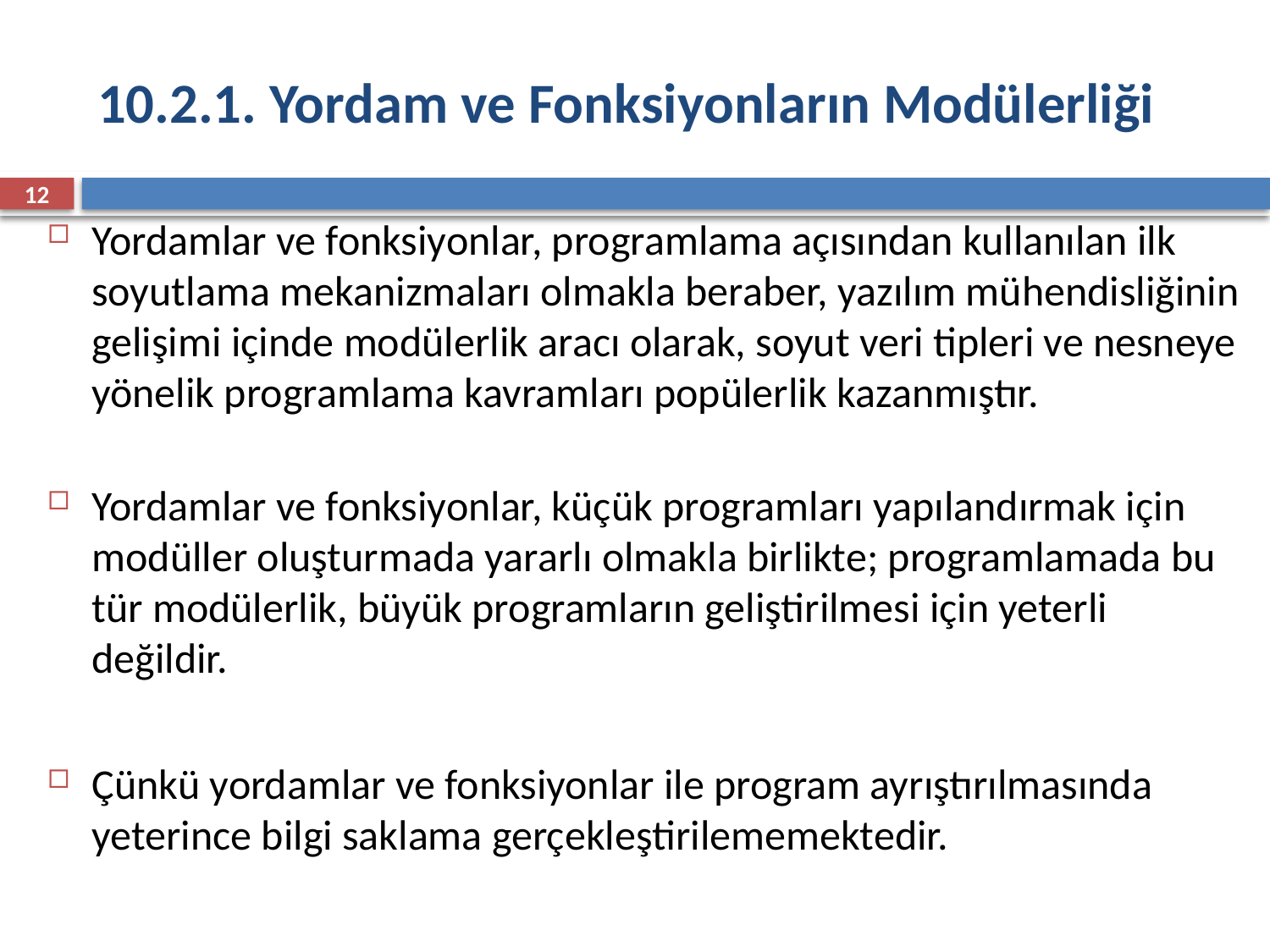

# 10.2.1. Yordam ve Fonksiyonların Modülerliği
12
Yordamlar ve fonksiyonlar, programlama açısından kullanılan ilk soyutlama mekanizmaları olmakla beraber, yazılım mühendisliğinin gelişimi içinde modülerlik aracı olarak, soyut veri tipleri ve nesneye yönelik programlama kavramları popülerlik kazanmıştır.
Yordamlar ve fonksiyonlar, küçük programları yapılandırmak için modüller oluşturmada yararlı olmakla birlikte; programlamada bu tür modülerlik, büyük programların geliştirilmesi için yeterli değildir.

Çünkü yordamlar ve fonksiyonlar ile program ayrıştırılmasında yeterince bilgi saklama gerçekleştirilememektedir.